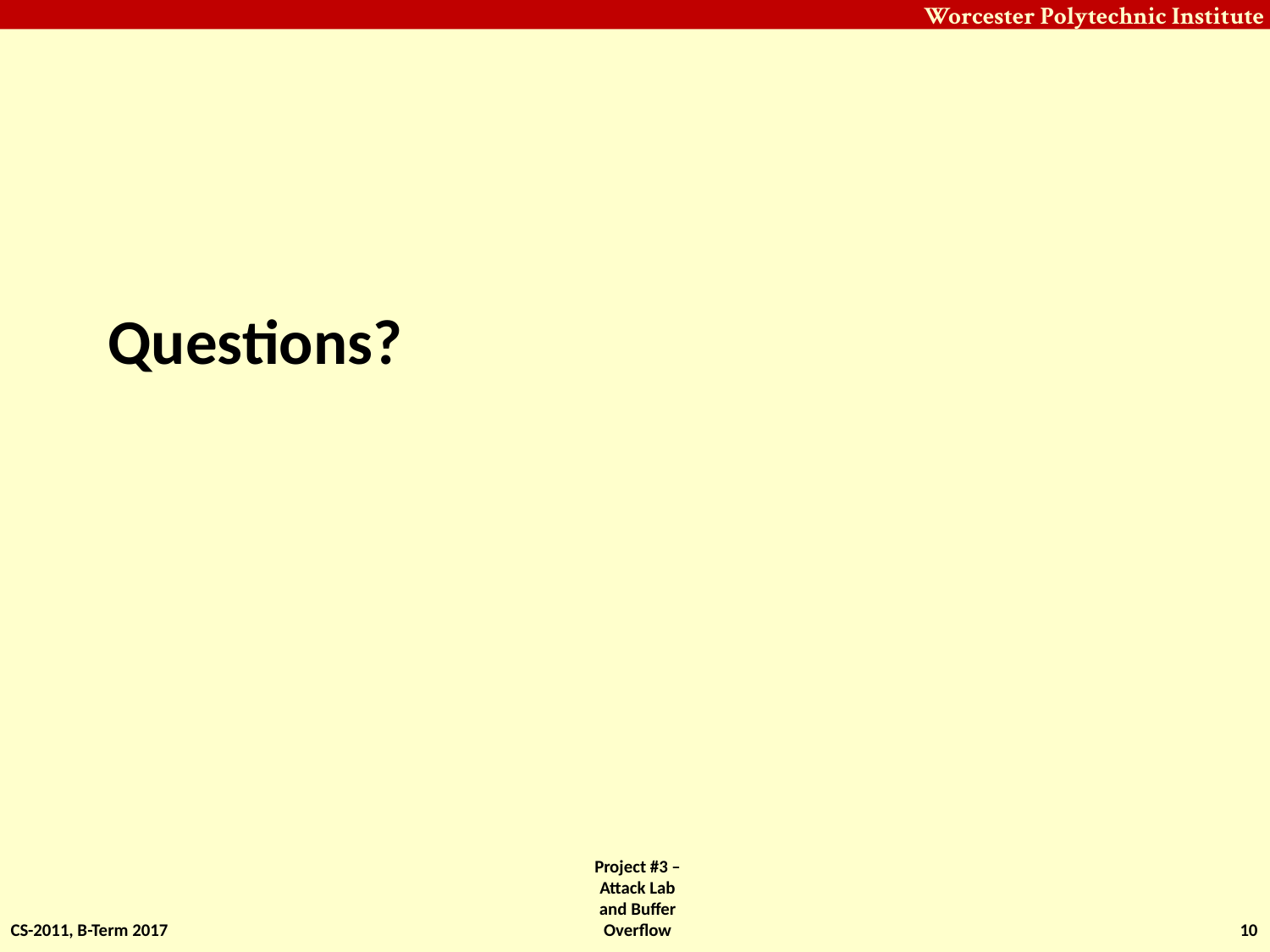

# Questions?

CS-2011, B-Term 2017
Project #3 – Attack Lab and Buffer Overflow
10